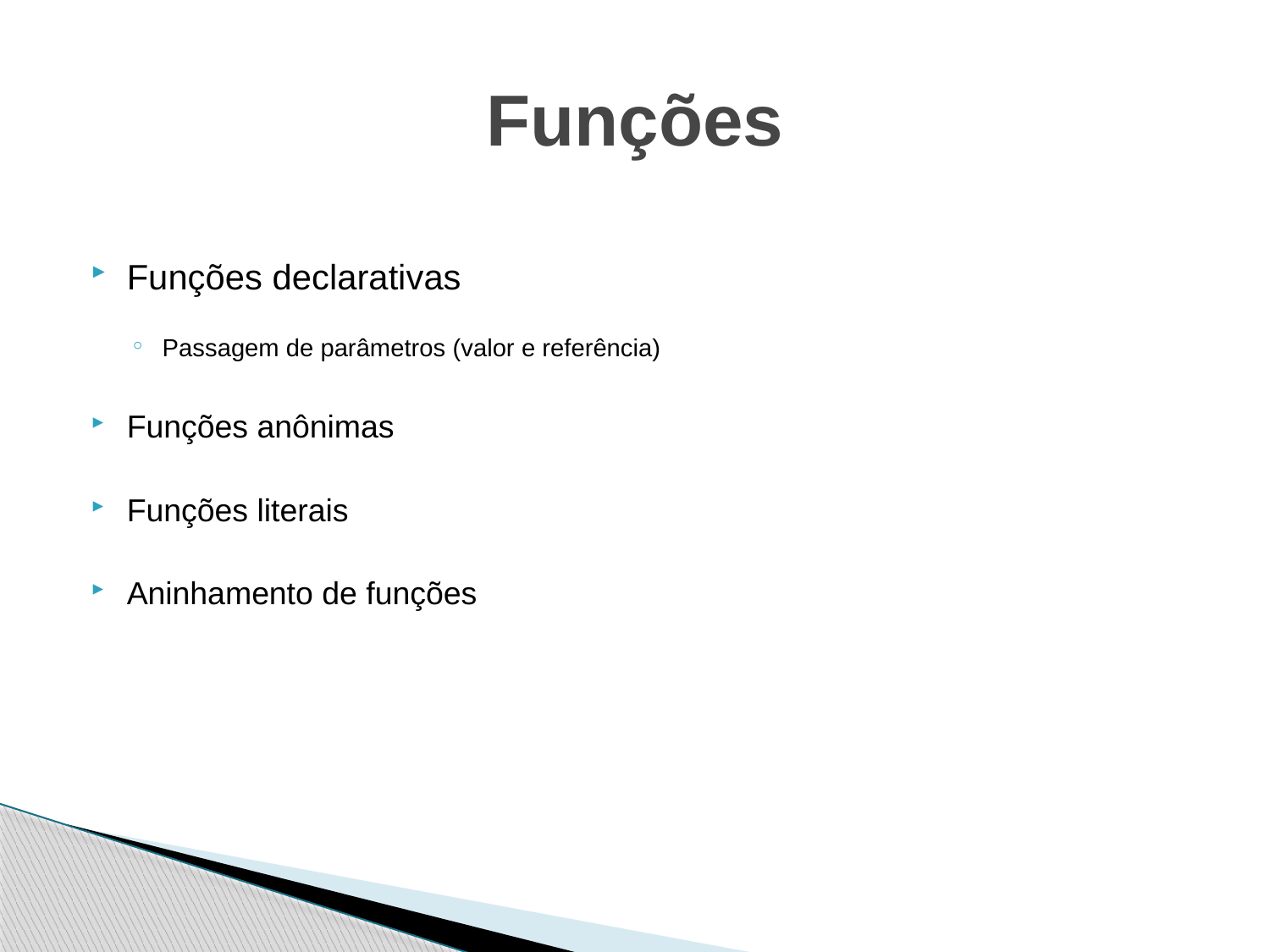

# Funções
Funções declarativas
Passagem de parâmetros (valor e referência)
Funções anônimas
Funções literais
Aninhamento de funções